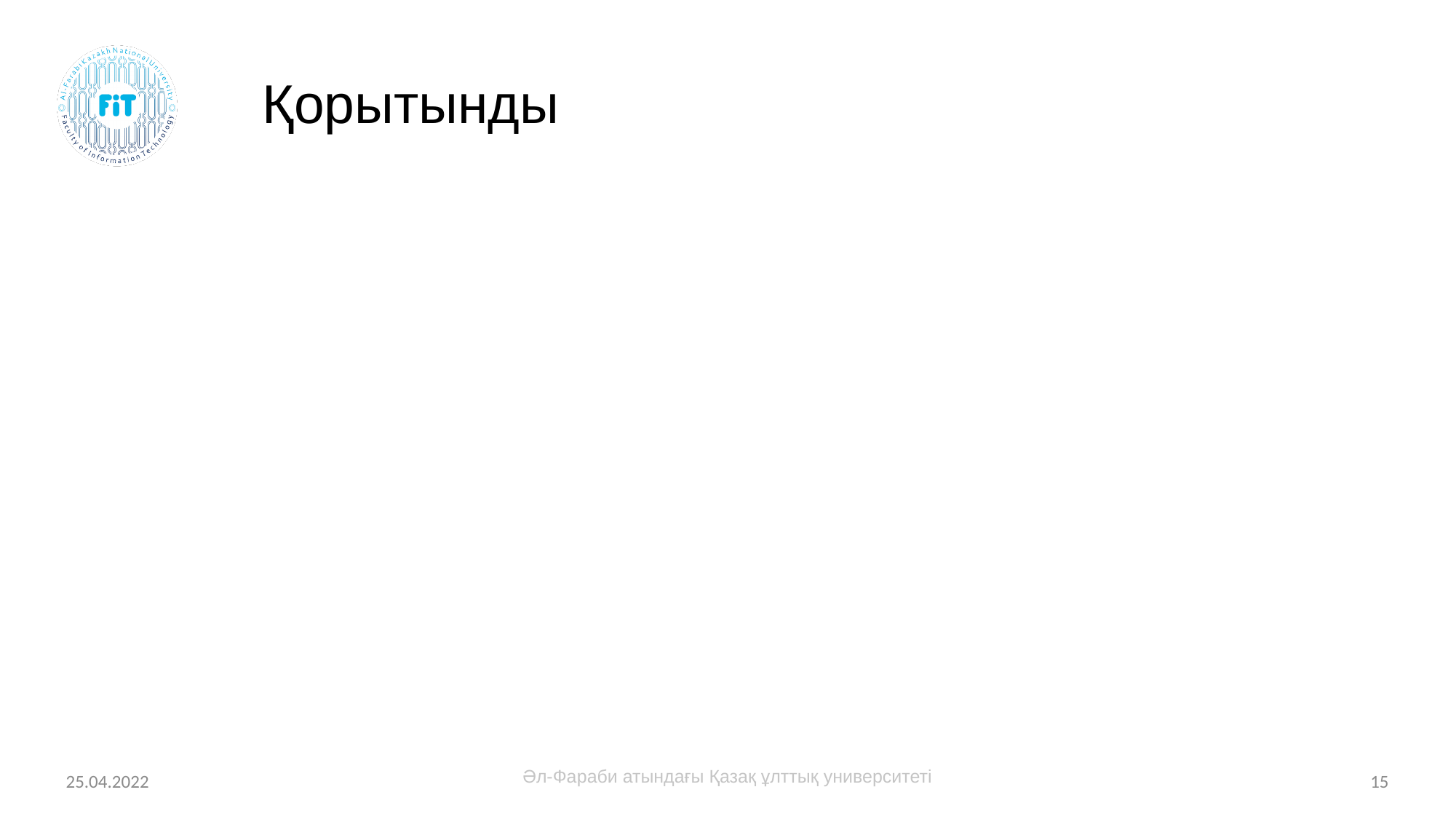

# Қорытынды

25.04.2022
Әл-Фараби атындағы Қазақ ұлттық университеті
15